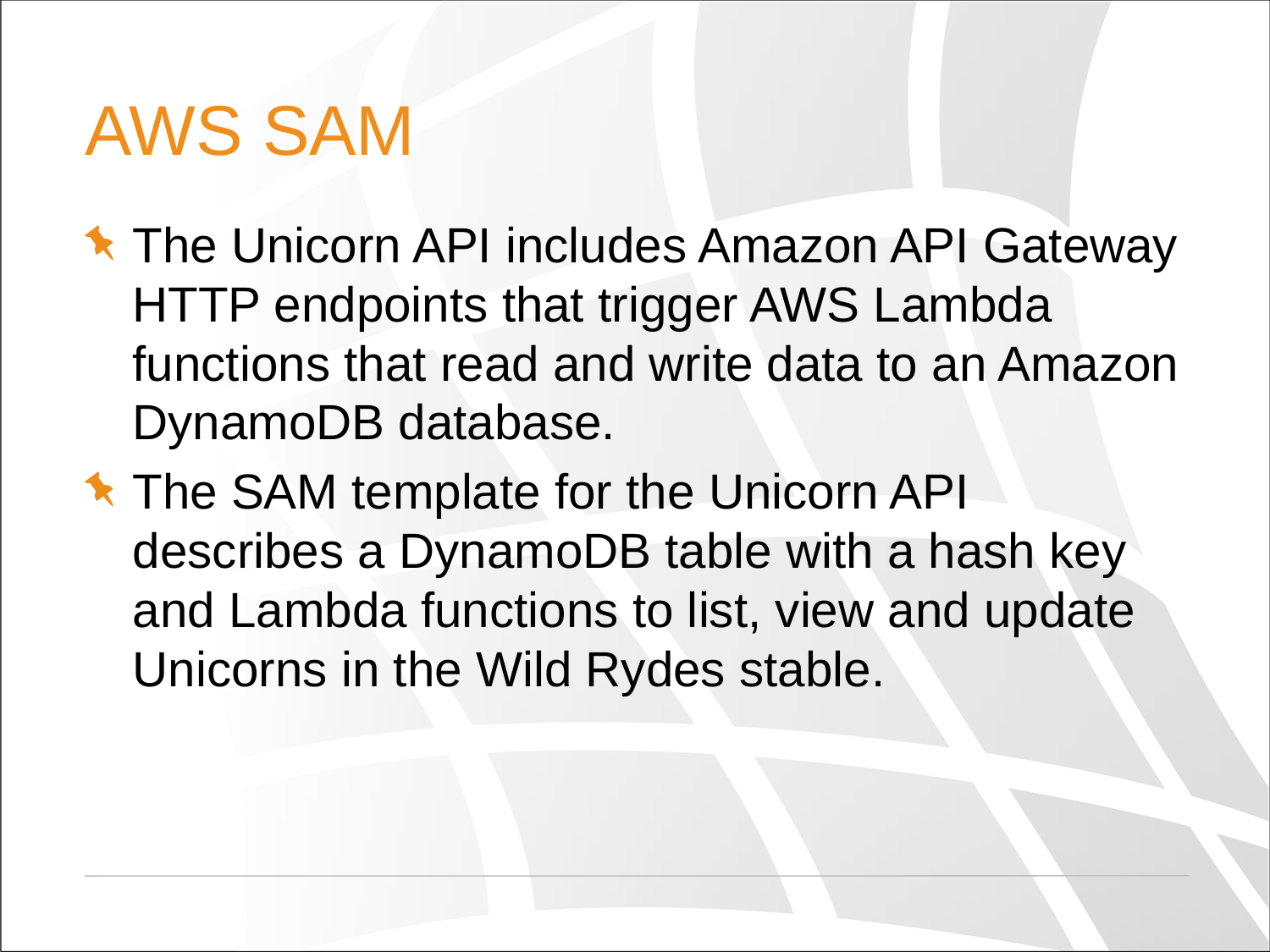

# AWS SAM
The Unicorn API includes Amazon API Gateway HTTP endpoints that trigger AWS Lambda functions that read and write data to an Amazon DynamoDB database.
The SAM template for the Unicorn API describes a DynamoDB table with a hash key and Lambda functions to list, view and update Unicorns in the Wild Rydes stable.